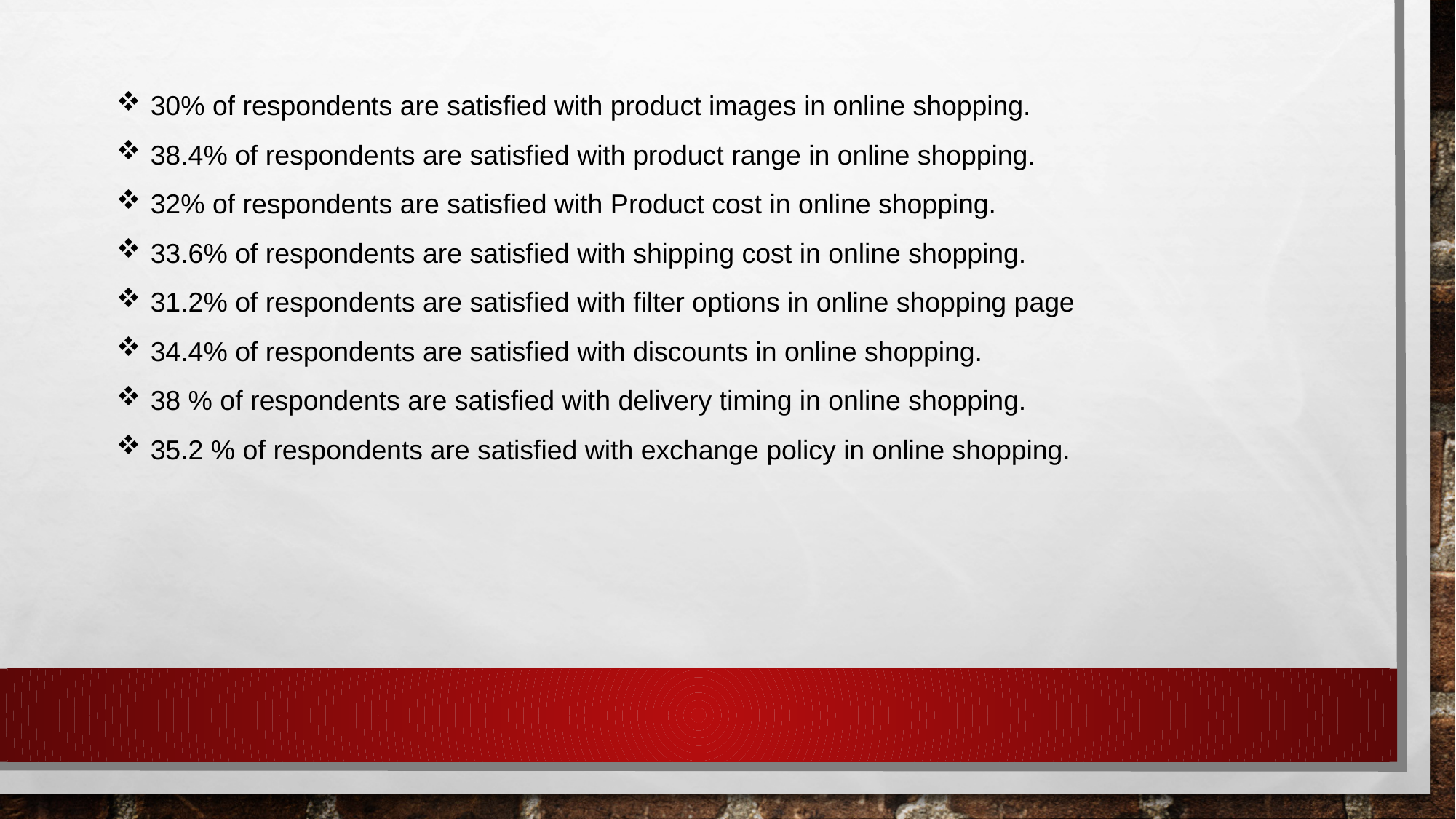

30% of respondents are satisfied with product images in online shopping.
38.4% of respondents are satisfied with product range in online shopping.
32% of respondents are satisfied with Product cost in online shopping.
33.6% of respondents are satisfied with shipping cost in online shopping.
31.2% of respondents are satisfied with filter options in online shopping page
34.4% of respondents are satisfied with discounts in online shopping.
38 % of respondents are satisfied with delivery timing in online shopping.
35.2 % of respondents are satisfied with exchange policy in online shopping.